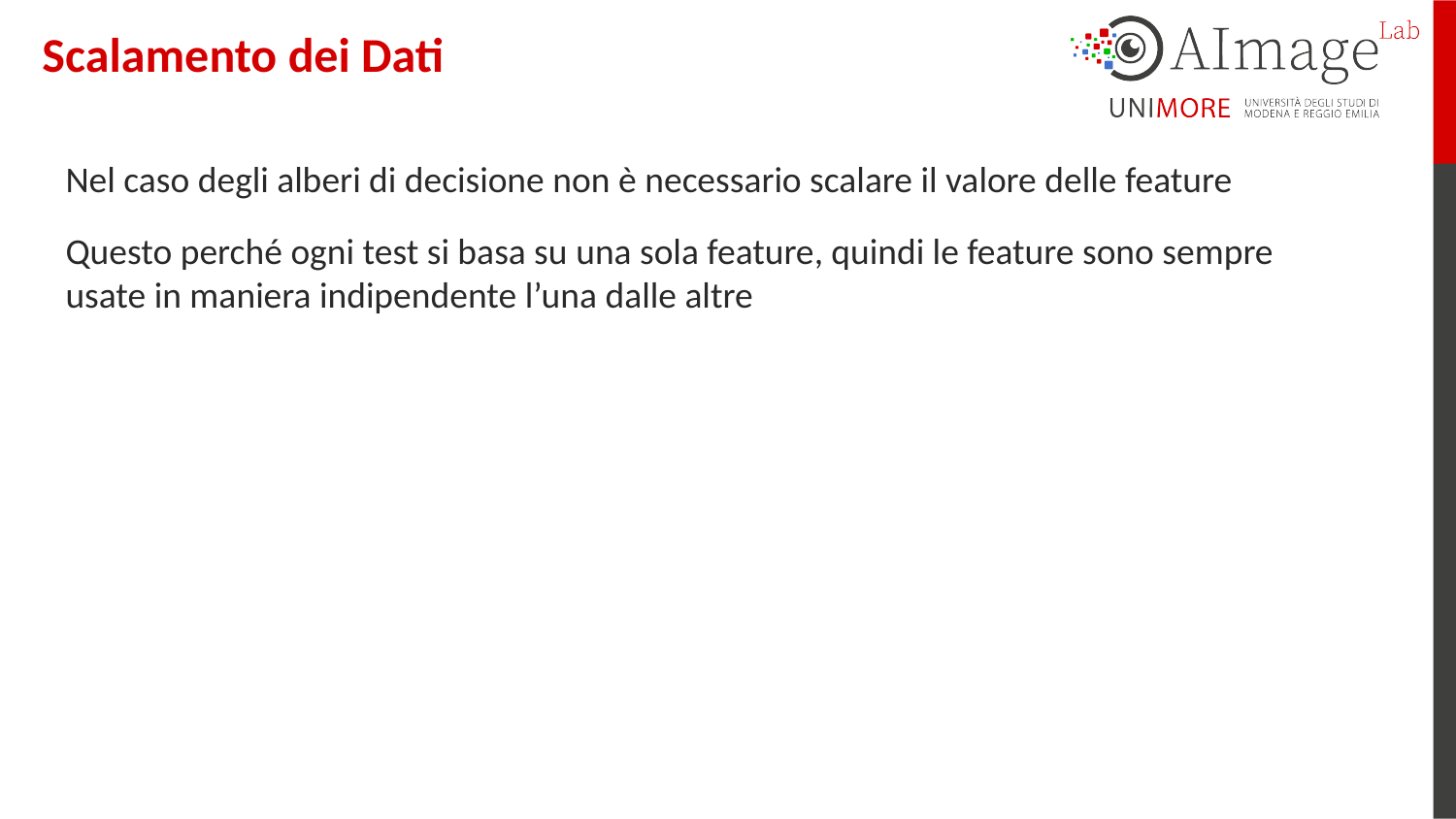

Scalamento dei Dati

Nel caso degli alberi di decisione non è necessario scalare il valore delle feature
Questo perché ogni test si basa su una sola feature, quindi le feature sono sempre usate in maniera indipendente l’una dalle altre